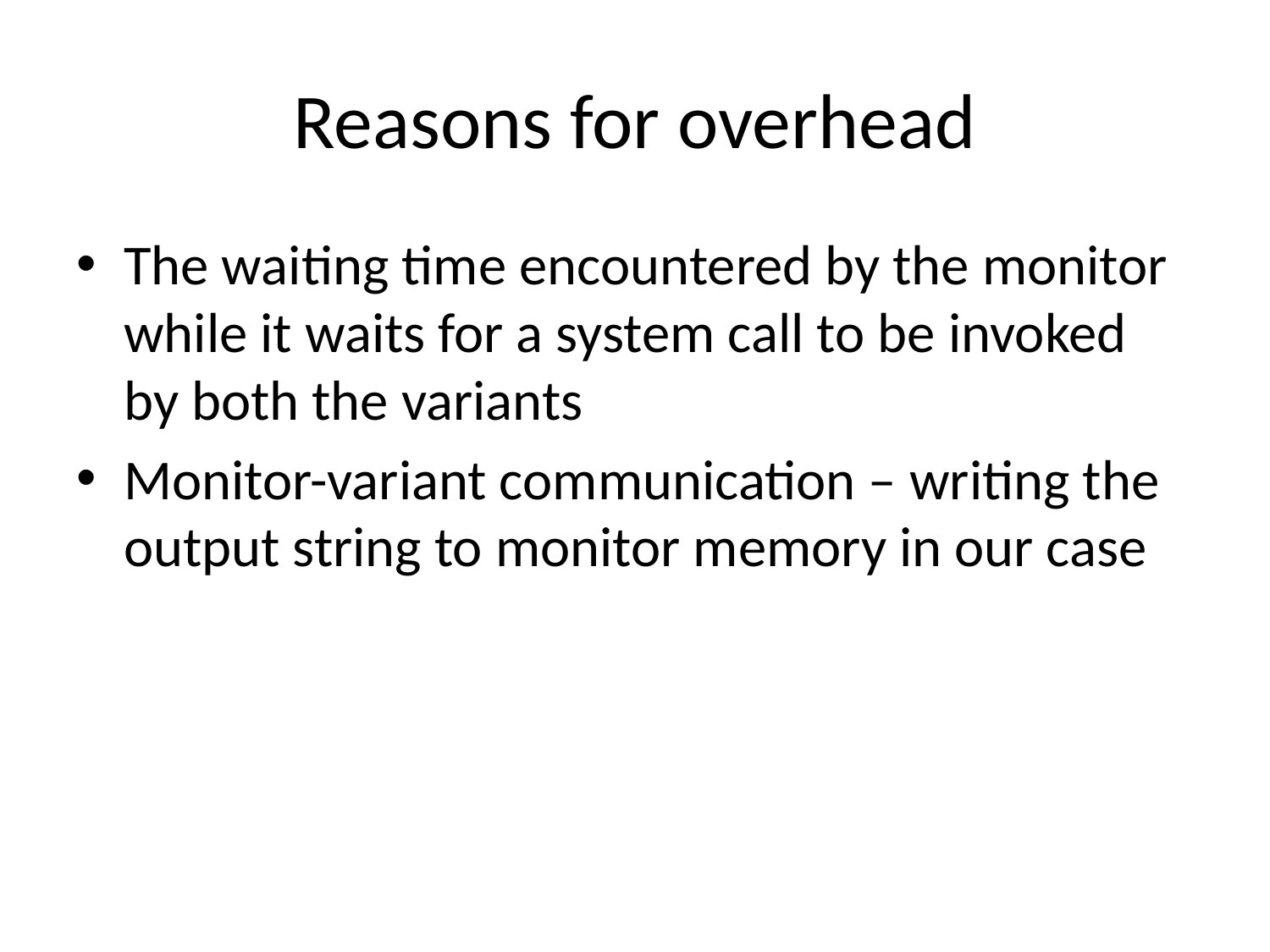

# Reasons for overhead
The waiting time encountered by the monitor while it waits for a system call to be invoked by both the variants
Monitor-variant communication – writing the output string to monitor memory in our case